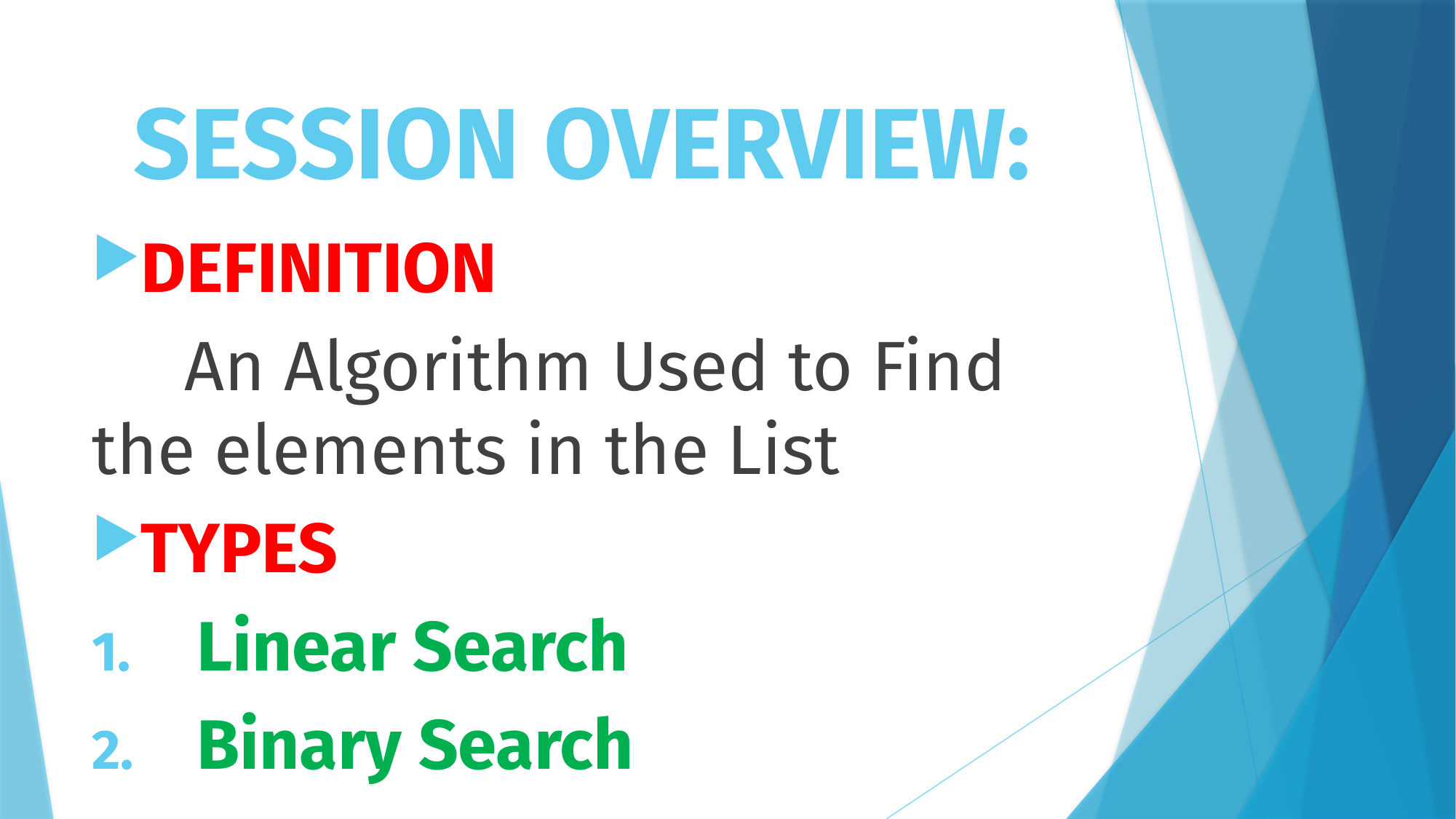

# SESSION OVERVIEW:
DEFINITION
     An Algorithm Used to Find the elements in the List
TYPES
Linear Search
Binary Search